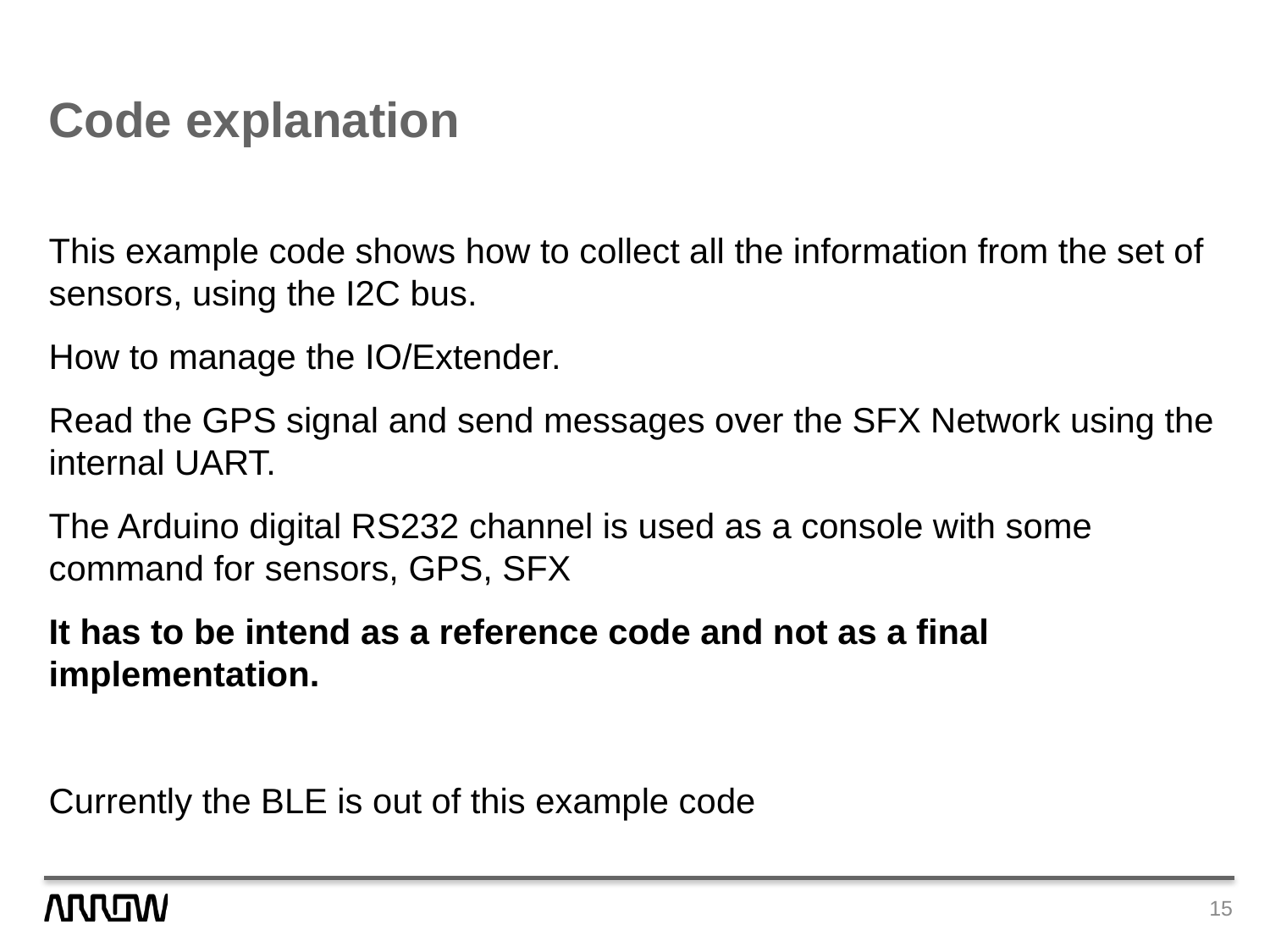

# Code explanation
This example code shows how to collect all the information from the set of sensors, using the I2C bus.
How to manage the IO/Extender.
Read the GPS signal and send messages over the SFX Network using the internal UART.
The Arduino digital RS232 channel is used as a console with some command for sensors, GPS, SFX
It has to be intend as a reference code and not as a final implementation.

Currently the BLE is out of this example code
15